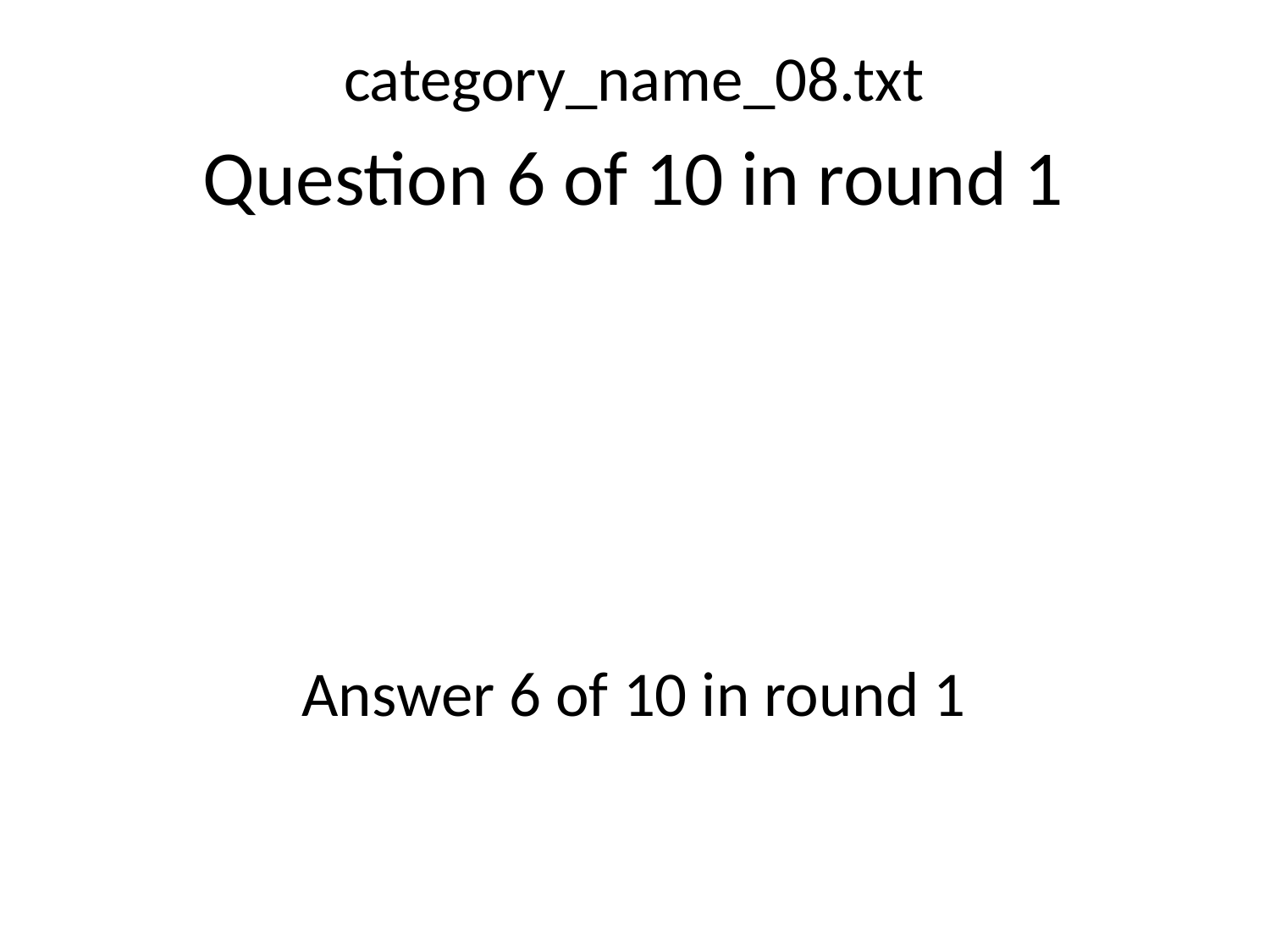

category_name_08.txt
Question 6 of 10 in round 1
Answer 6 of 10 in round 1